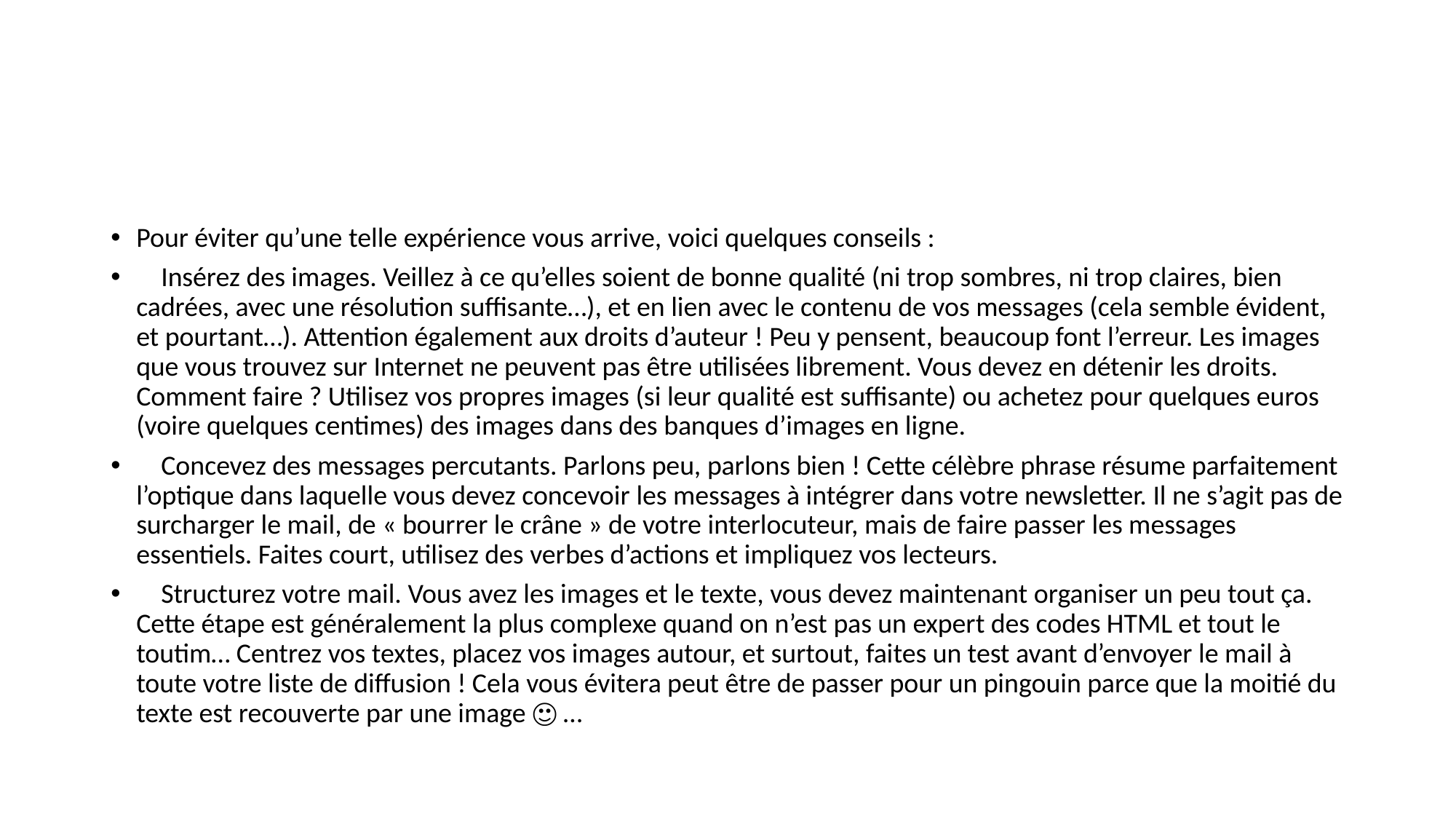

#
Pour éviter qu’une telle expérience vous arrive, voici quelques conseils :
    Insérez des images. Veillez à ce qu’elles soient de bonne qualité (ni trop sombres, ni trop claires, bien cadrées, avec une résolution suffisante…), et en lien avec le contenu de vos messages (cela semble évident, et pourtant…). Attention également aux droits d’auteur ! Peu y pensent, beaucoup font l’erreur. Les images que vous trouvez sur Internet ne peuvent pas être utilisées librement. Vous devez en détenir les droits. Comment faire ? Utilisez vos propres images (si leur qualité est suffisante) ou achetez pour quelques euros (voire quelques centimes) des images dans des banques d’images en ligne.
    Concevez des messages percutants. Parlons peu, parlons bien ! Cette célèbre phrase résume parfaitement l’optique dans laquelle vous devez concevoir les messages à intégrer dans votre newsletter. Il ne s’agit pas de surcharger le mail, de « bourrer le crâne » de votre interlocuteur, mais de faire passer les messages essentiels. Faites court, utilisez des verbes d’actions et impliquez vos lecteurs.
    Structurez votre mail. Vous avez les images et le texte, vous devez maintenant organiser un peu tout ça. Cette étape est généralement la plus complexe quand on n’est pas un expert des codes HTML et tout le toutim… Centrez vos textes, placez vos images autour, et surtout, faites un test avant d’envoyer le mail à toute votre liste de diffusion ! Cela vous évitera peut être de passer pour un pingouin parce que la moitié du texte est recouverte par une image 🙂 …